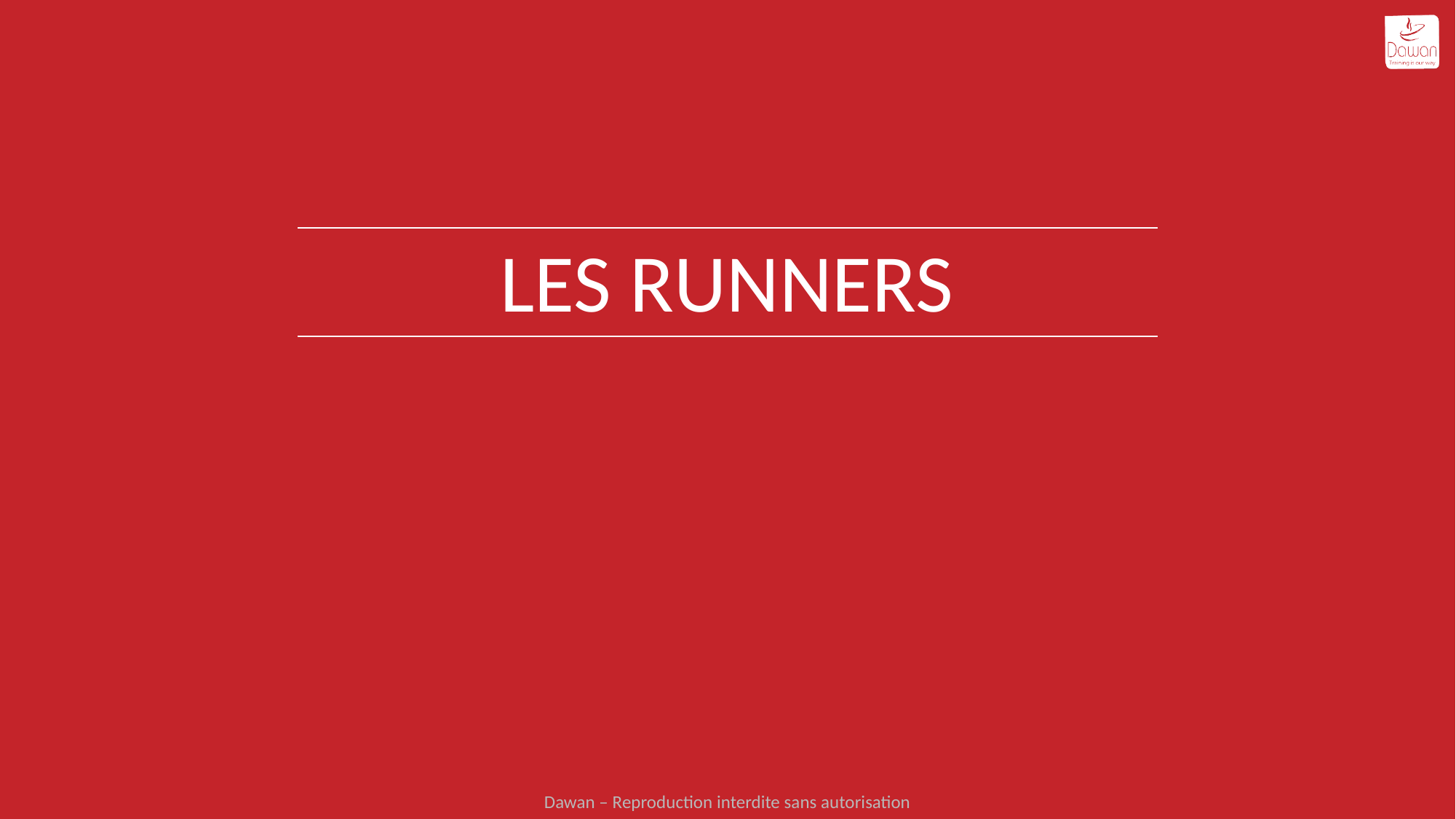

# Les runners

Dawan – Reproduction interdite sans autorisation